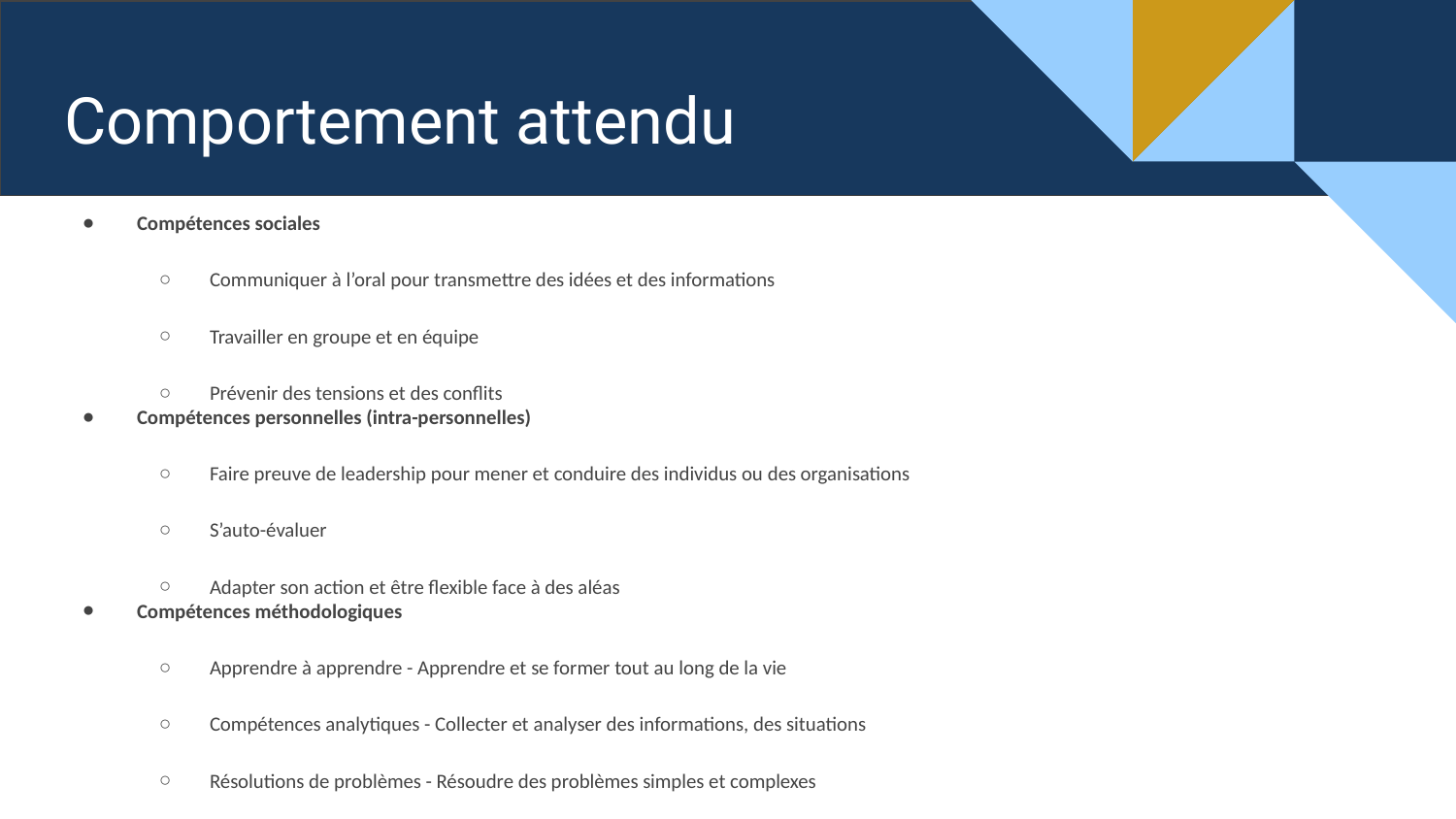

# Comportement attendu
Compétences sociales
Communiquer à l’oral pour transmettre des idées et des informations
Travailler en groupe et en équipe
Prévenir des tensions et des conflits
Compétences personnelles (intra-personnelles)
Faire preuve de leadership pour mener et conduire des individus ou des organisations
S’auto-évaluer
Adapter son action et être flexible face à des aléas
Compétences méthodologiques
Apprendre à apprendre - Apprendre et se former tout au long de la vie
Compétences analytiques - Collecter et analyser des informations, des situations
Résolutions de problèmes - Résoudre des problèmes simples et complexes